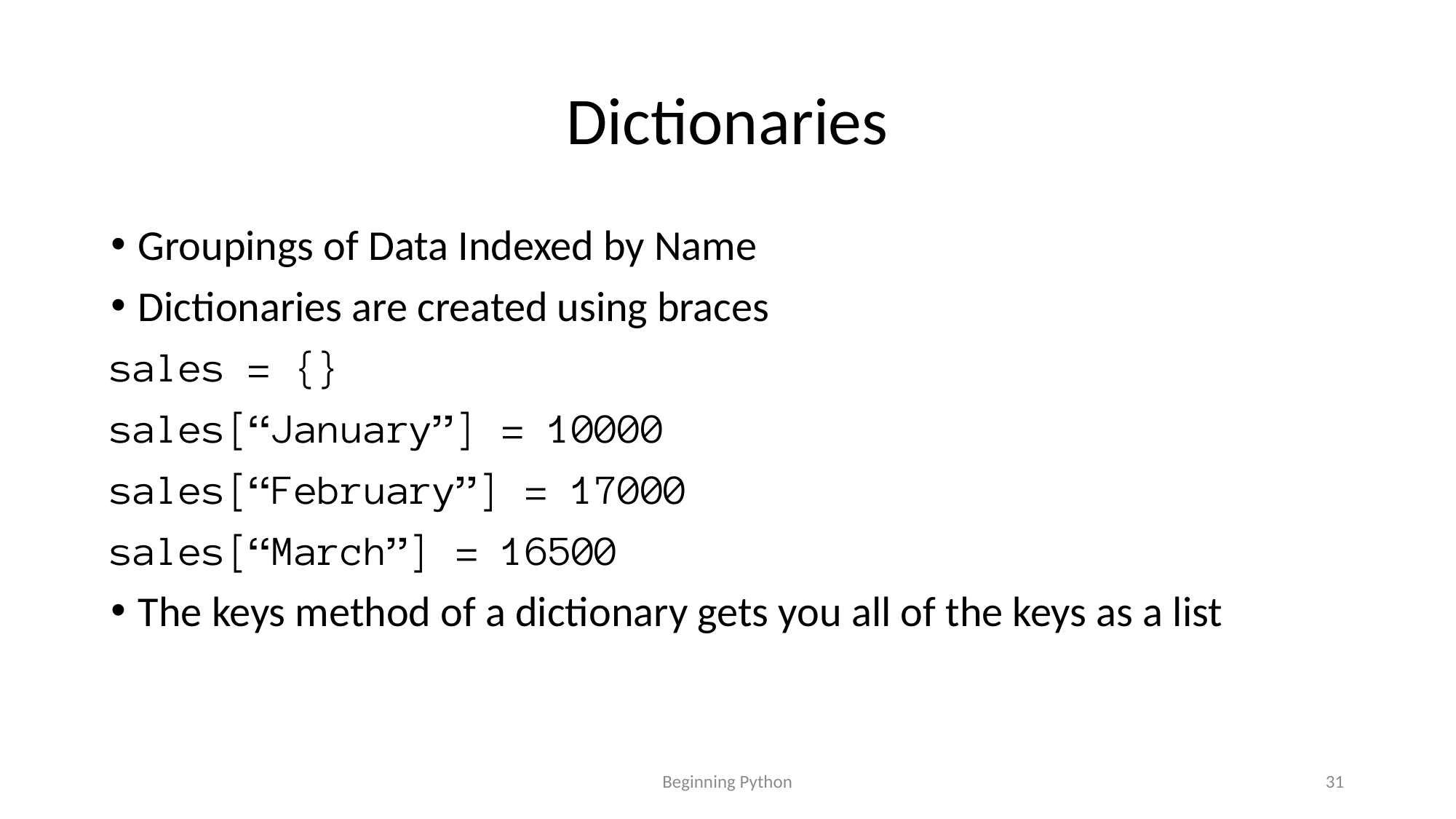

# Dictionaries
Groupings of Data Indexed by Name
Dictionaries are created using braces
sales = {}
sales[“January”] = 10000
sales[“February”] = 17000
sales[“March”] = 16500
The keys method of a dictionary gets you all of the keys as a list

Beginning Python
31